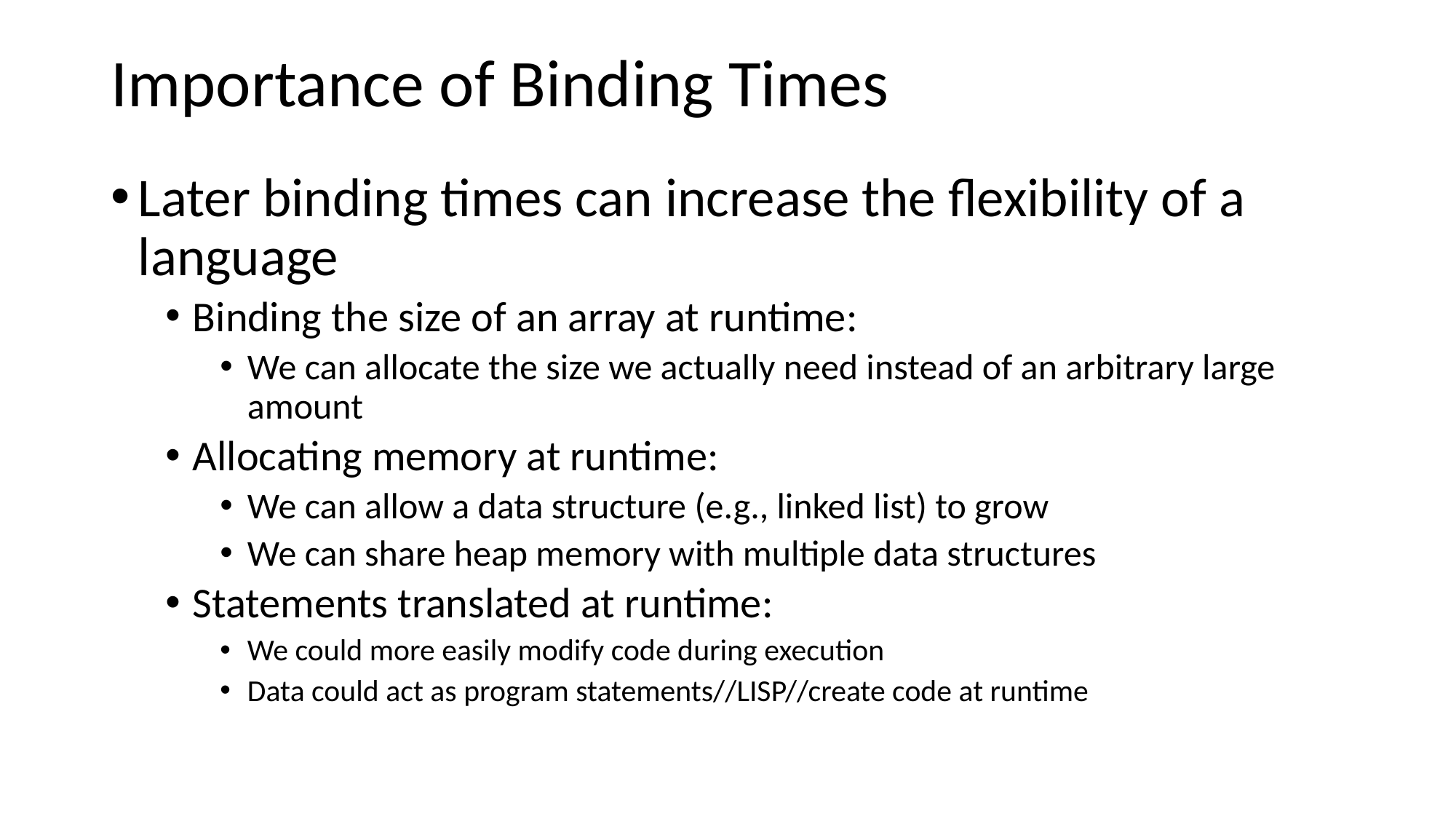

# Importance of Binding Times
Later binding times can increase the flexibility of a language
Binding the size of an array at runtime:
We can allocate the size we actually need instead of an arbitrary large amount
Allocating memory at runtime:
We can allow a data structure (e.g., linked list) to grow
We can share heap memory with multiple data structures
Statements translated at runtime:
We could more easily modify code during execution
Data could act as program statements//LISP//create code at runtime